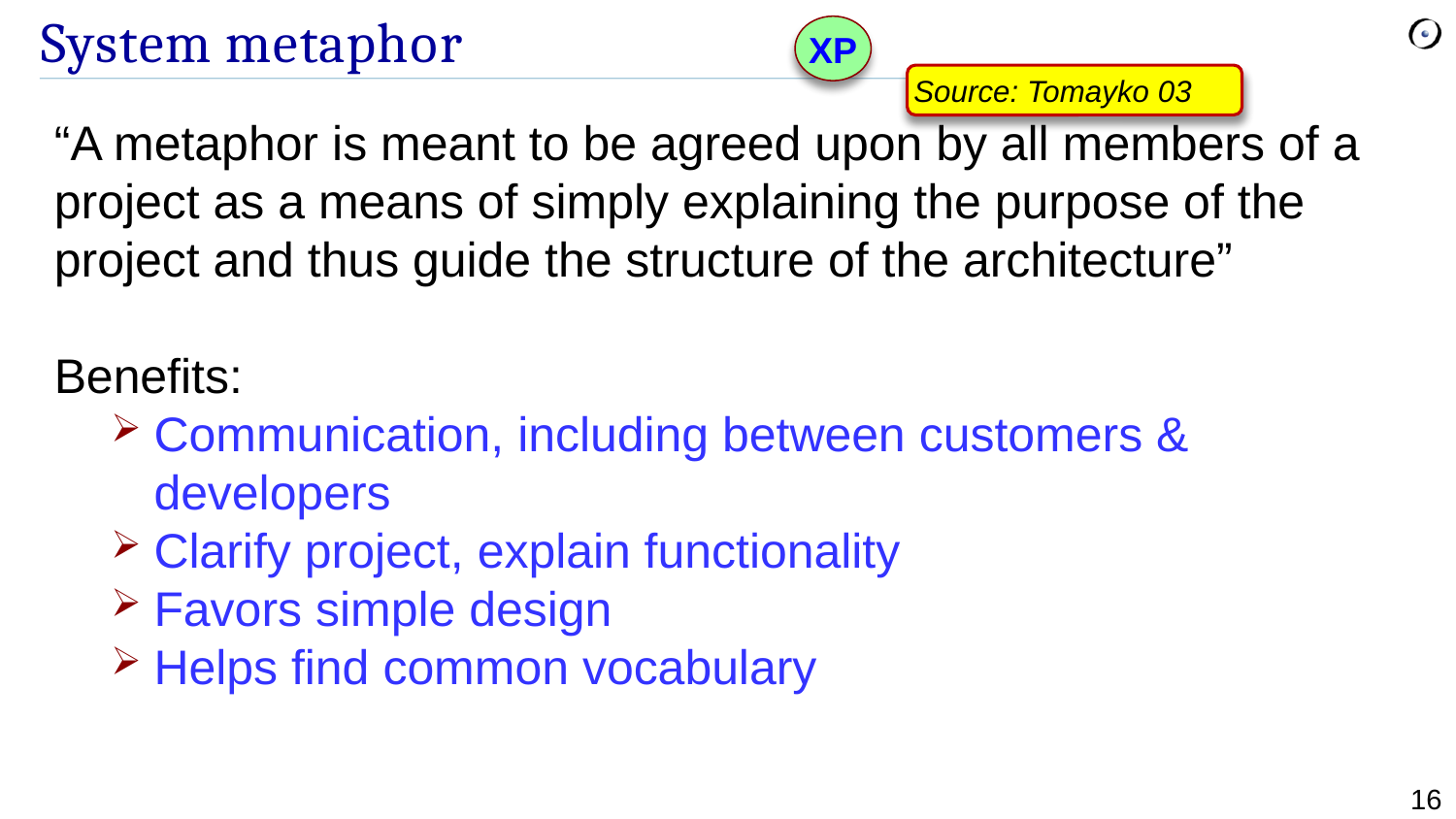

# System metaphor
XP
Source: Tomayko 03
“A metaphor is meant to be agreed upon by all members of a project as a means of simply explaining the purpose of the project and thus guide the structure of the architecture”

Benefits:
Communication, including between customers & developers
Clarify project, explain functionality
Favors simple design
Helps find common vocabulary